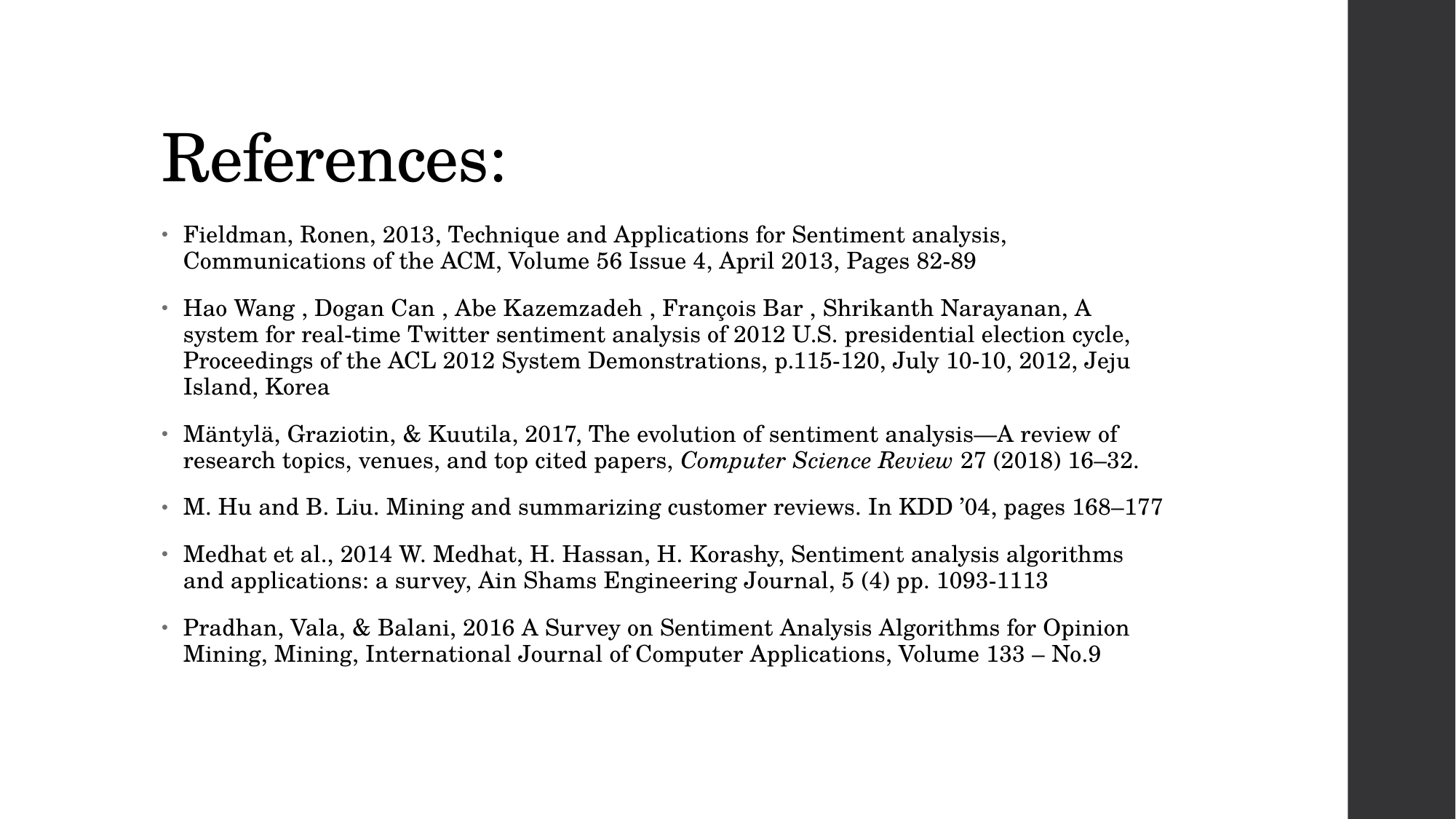

# References:
Fieldman, Ronen, 2013, Technique and Applications for Sentiment analysis, Communications of the ACM, Volume 56 Issue 4, April 2013, Pages 82-89
Hao Wang , Dogan Can , Abe Kazemzadeh , François Bar , Shrikanth Narayanan, A system for real-time Twitter sentiment analysis of 2012 U.S. presidential election cycle, Proceedings of the ACL 2012 System Demonstrations, p.115-120, July 10-10, 2012, Jeju Island, Korea
Mäntylä, Graziotin, & Kuutila, 2017, The evolution of sentiment analysis—A review of research topics, venues, and top cited papers, Computer Science Review 27 (2018) 16–32.
M. Hu and B. Liu. Mining and summarizing customer reviews. In KDD ’04, pages 168–177
Medhat et al., 2014 W. Medhat, H. Hassan, H. Korashy, Sentiment analysis algorithms and applications: a survey, Ain Shams Engineering Journal, 5 (4) pp. 1093-1113
Pradhan, Vala, & Balani, 2016 A Survey on Sentiment Analysis Algorithms for Opinion Mining, Mining, International Journal of Computer Applications, Volume 133 – No.9